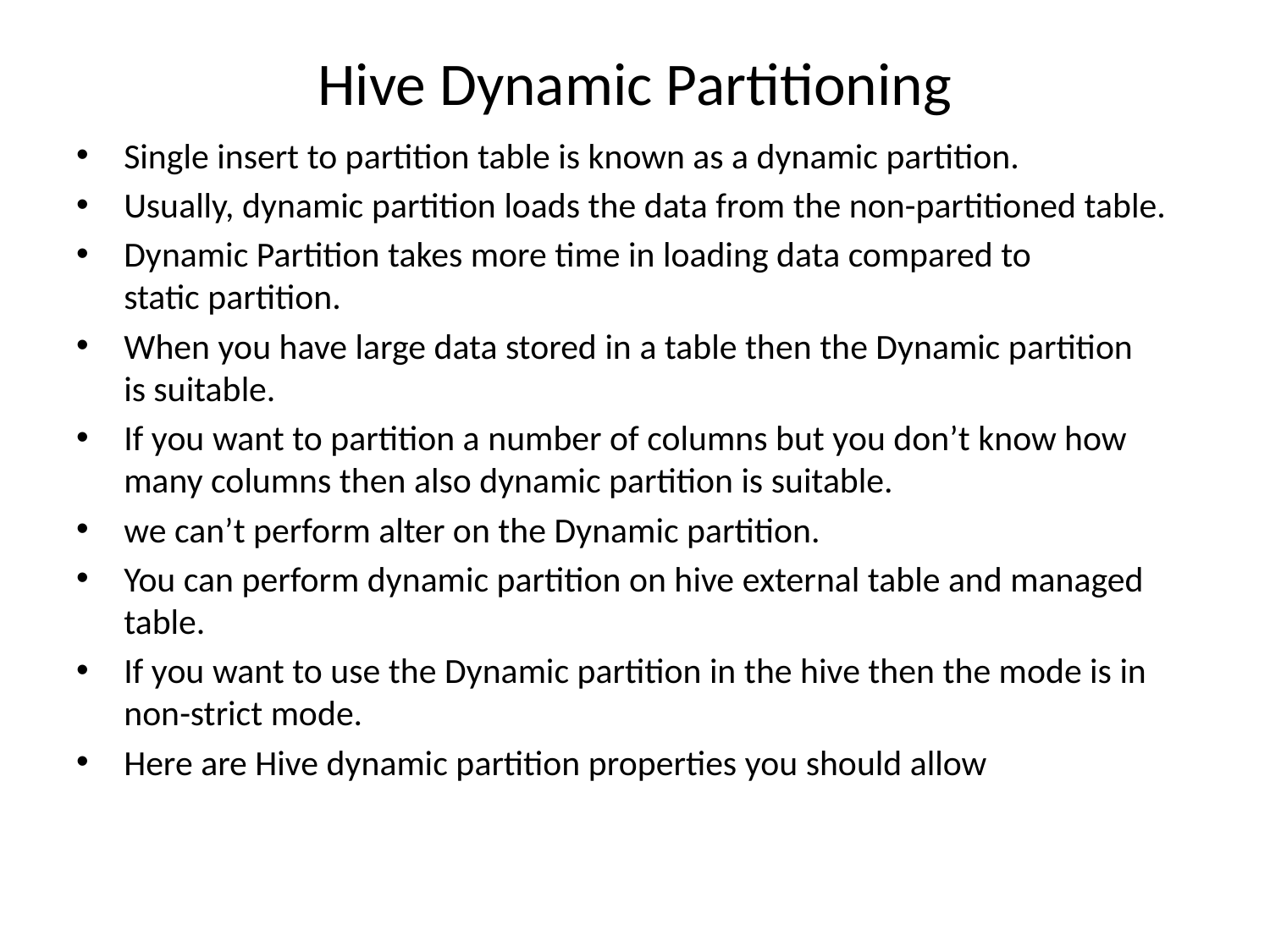

# Hive Dynamic Partitioning
Single insert to partition table is known as a dynamic partition.
Usually, dynamic partition loads the data from the non-partitioned table.
Dynamic Partition takes more time in loading data compared to static partition.
When you have large data stored in a table then the Dynamic partition is suitable.
If you want to partition a number of columns but you don’t know how many columns then also dynamic partition is suitable.
we can’t perform alter on the Dynamic partition.
You can perform dynamic partition on hive external table and managed table.
If you want to use the Dynamic partition in the hive then the mode is in non-strict mode.
Here are Hive dynamic partition properties you should allow